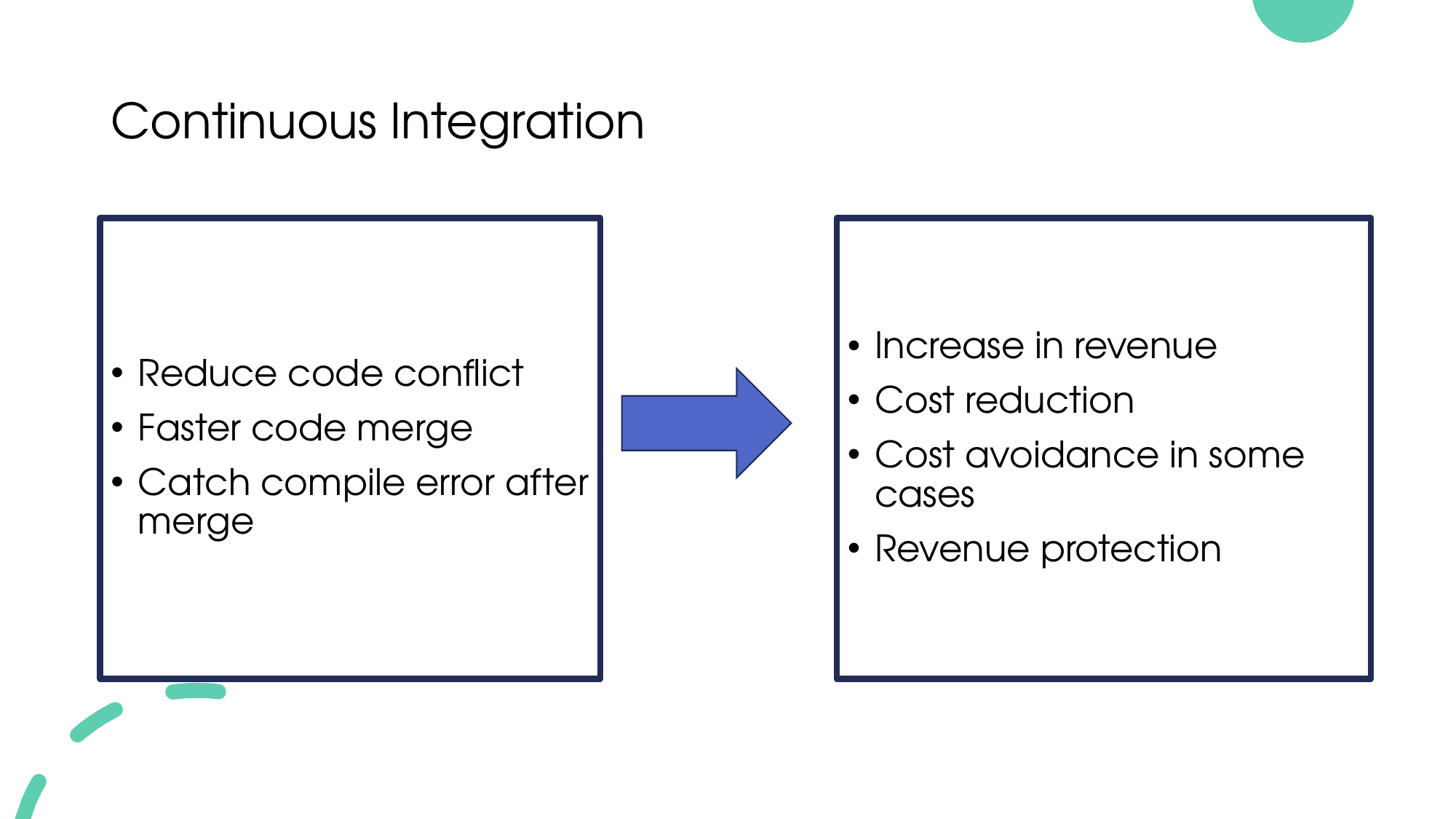

# Continuous Integration
Reduce code conflict
Faster code merge
Catch compile error after merge
Increase in revenue
Cost reduction
Cost avoidance in some cases
Revenue protection